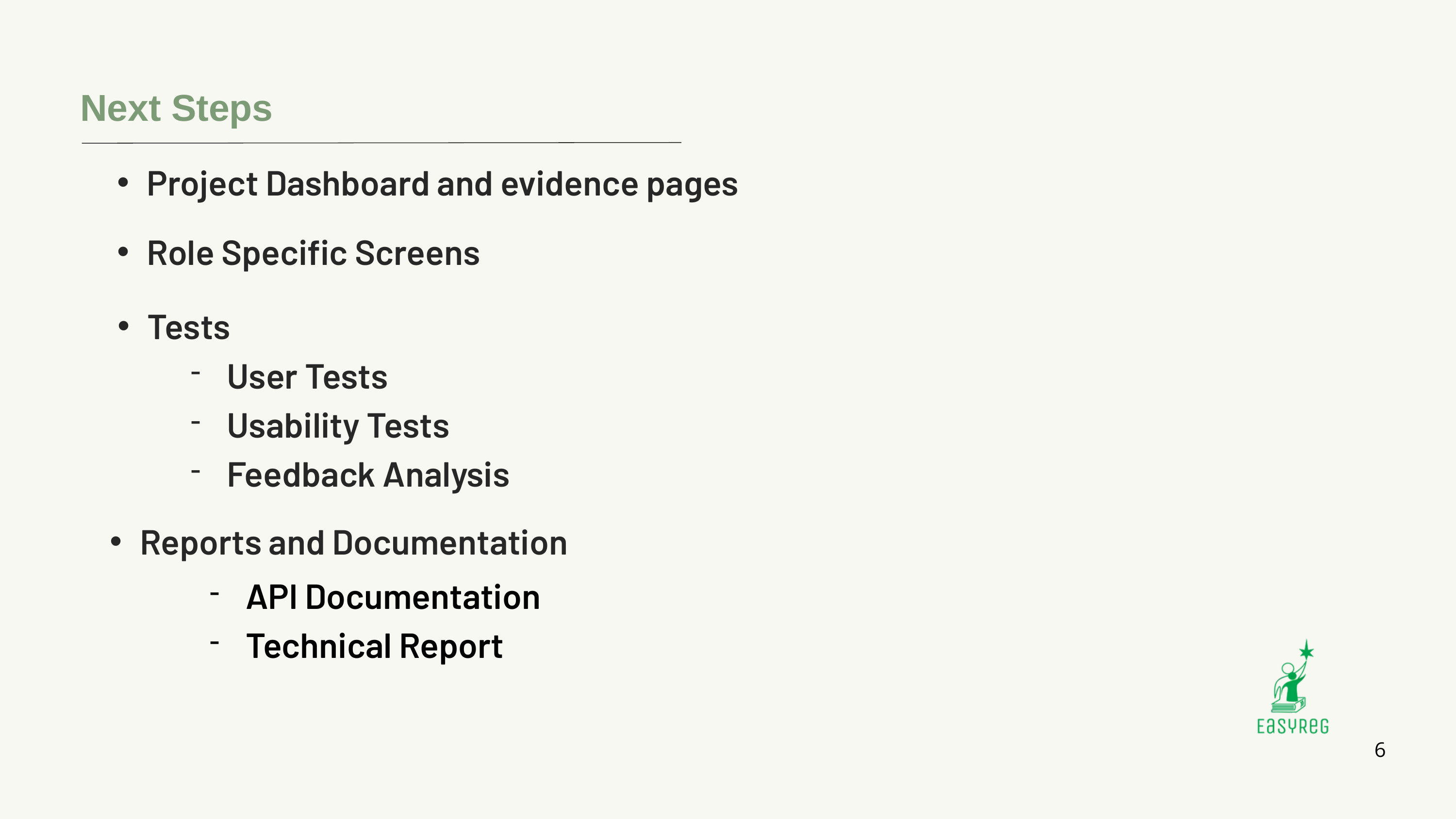

Next Steps

Project Dashboard and evidence pages

Role Specific Screens

Tests

User Tests

Usability Tests

Feedback Analysis

Reports and Documentation
API Documentation

Technical Report

6